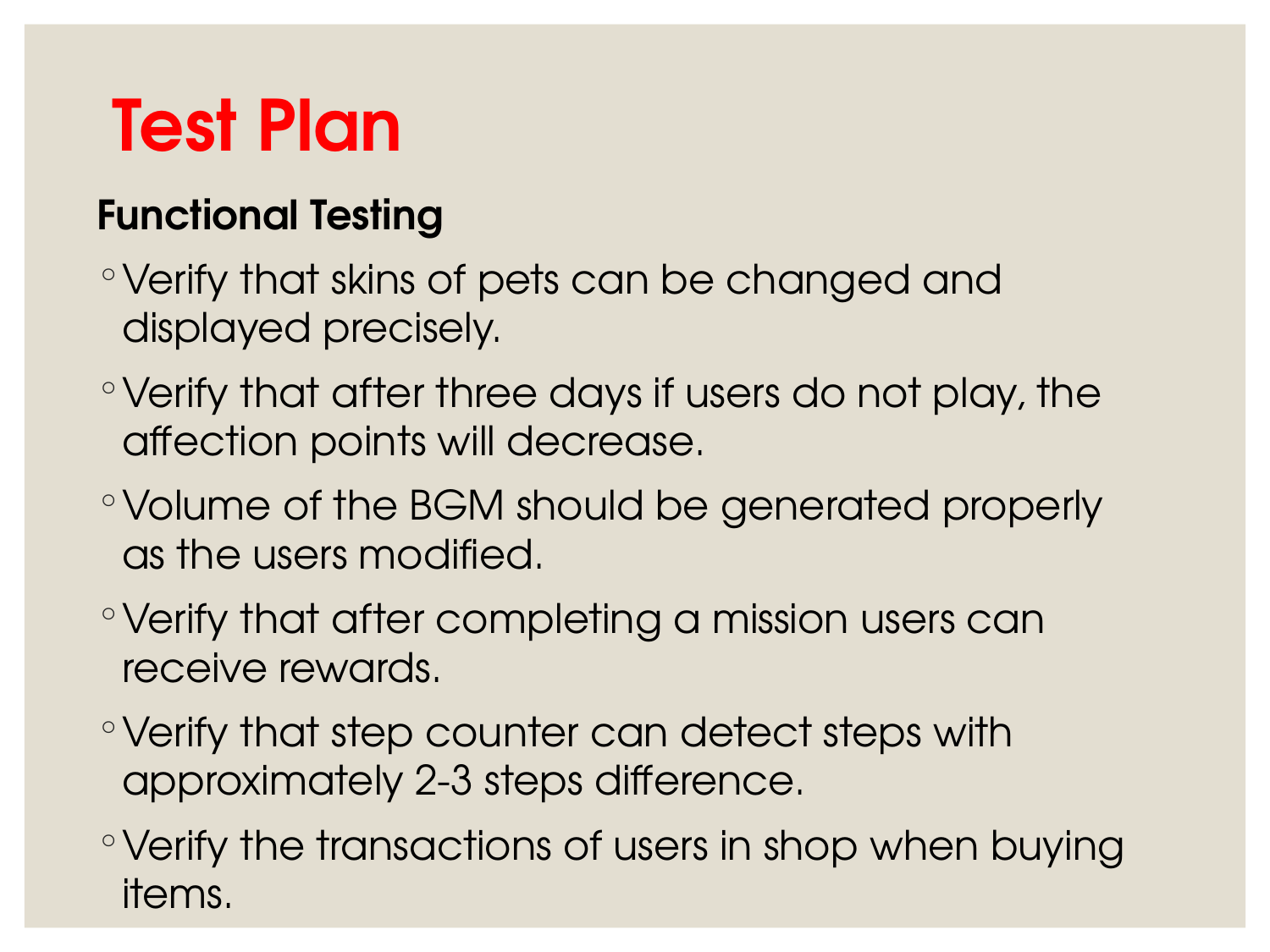

# Test Plan
Functional Testing
Verify that skins of pets can be changed and displayed precisely.
Verify that after three days if users do not play, the affection points will decrease.
Volume of the BGM should be generated properly as the users modified.
Verify that after completing a mission users can receive rewards.
Verify that step counter can detect steps with approximately 2-3 steps difference.
Verify the transactions of users in shop when buying items.